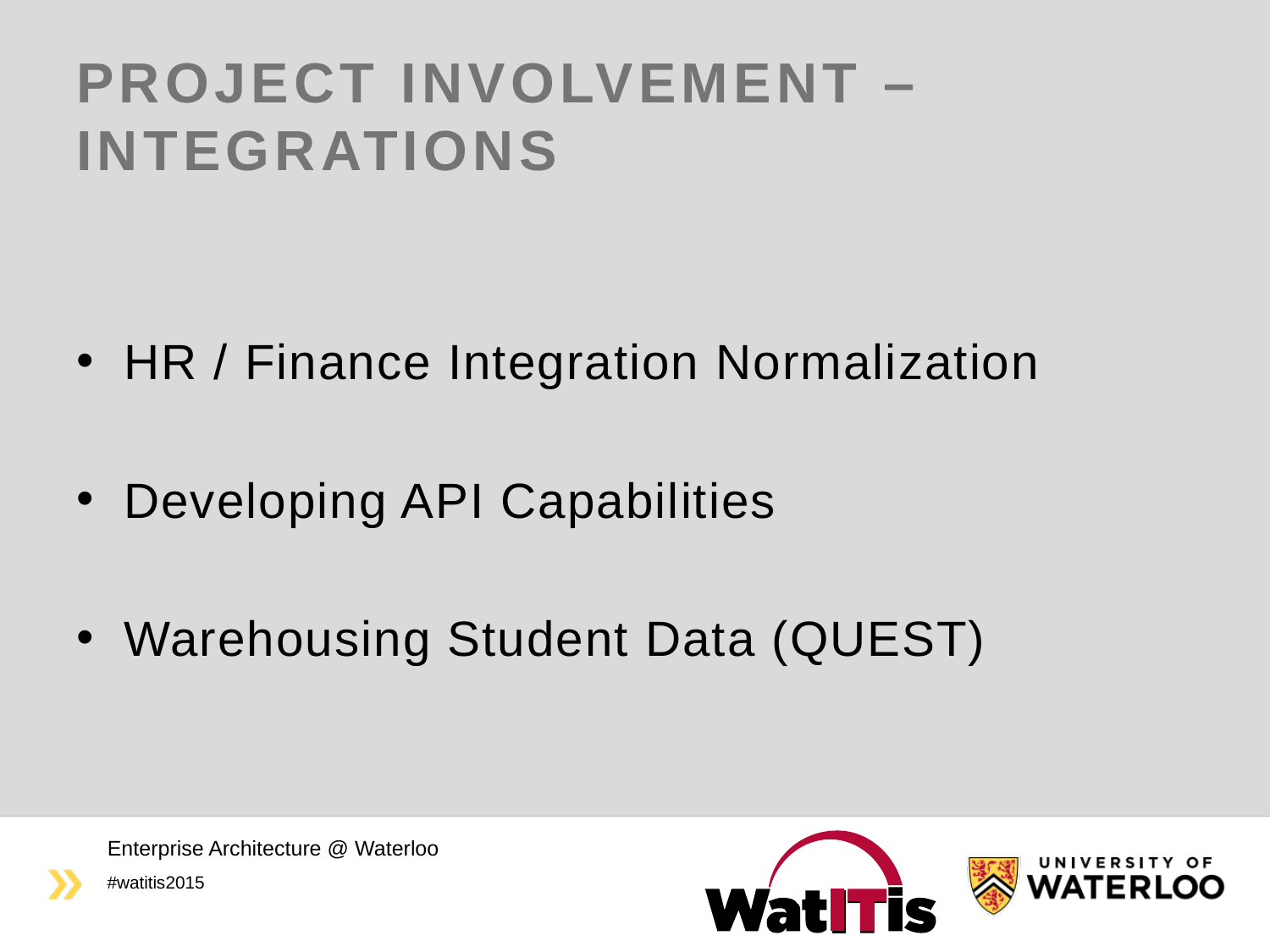

# Project Involvement – INTEGRATIONS
HR / Finance Integration Normalization

Developing API Capabilities

Warehousing Student Data (QUEST)
Enterprise Architecture @ Waterloo